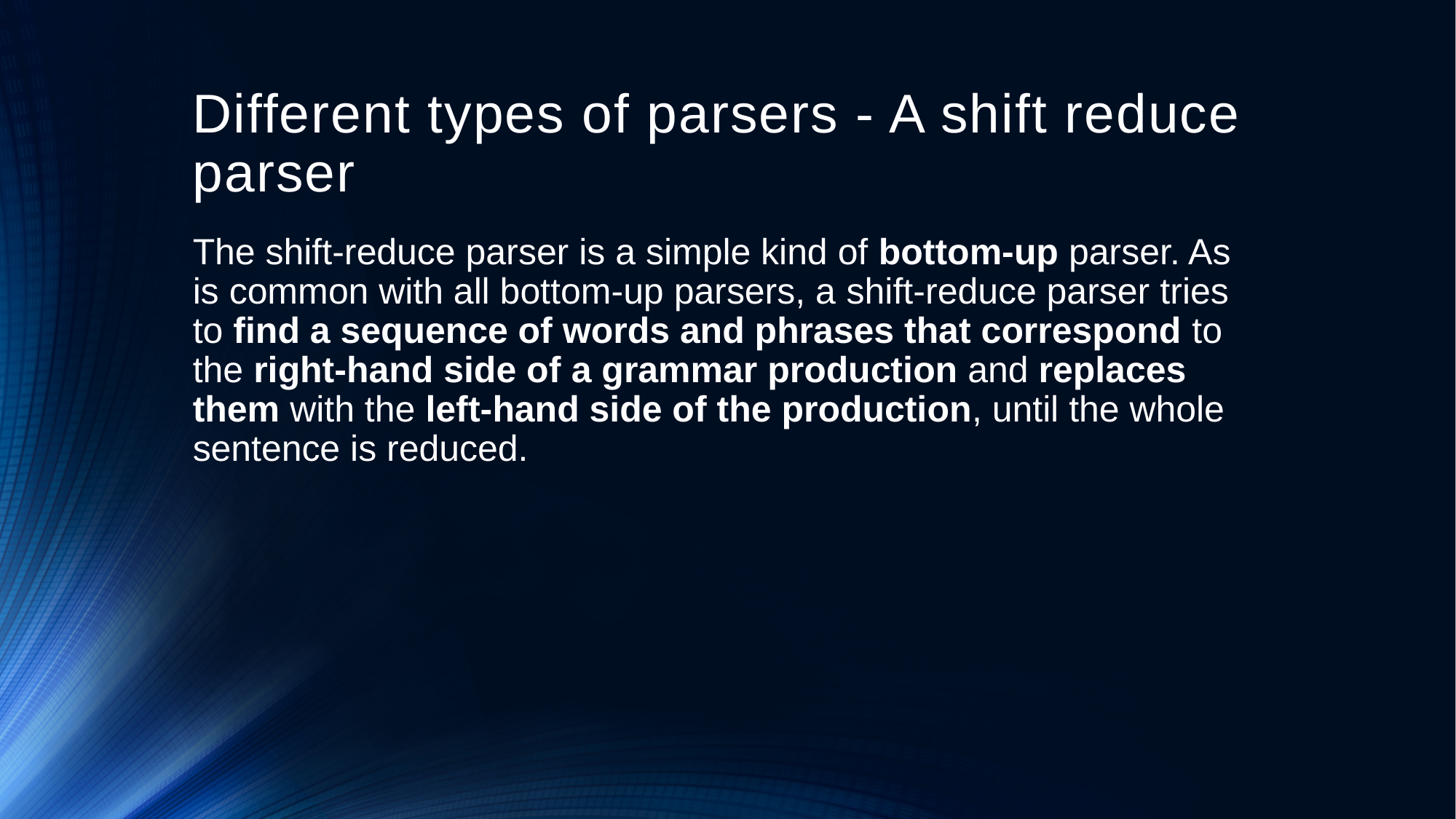

# Different types of parsers - A shift reduce parser
The shift-reduce parser is a simple kind of bottom-up parser. As is common with all bottom-up parsers, a shift-reduce parser tries to find a sequence of words and phrases that correspond to the right-hand side of a grammar production and replaces them with the left-hand side of the production, until the whole sentence is reduced.